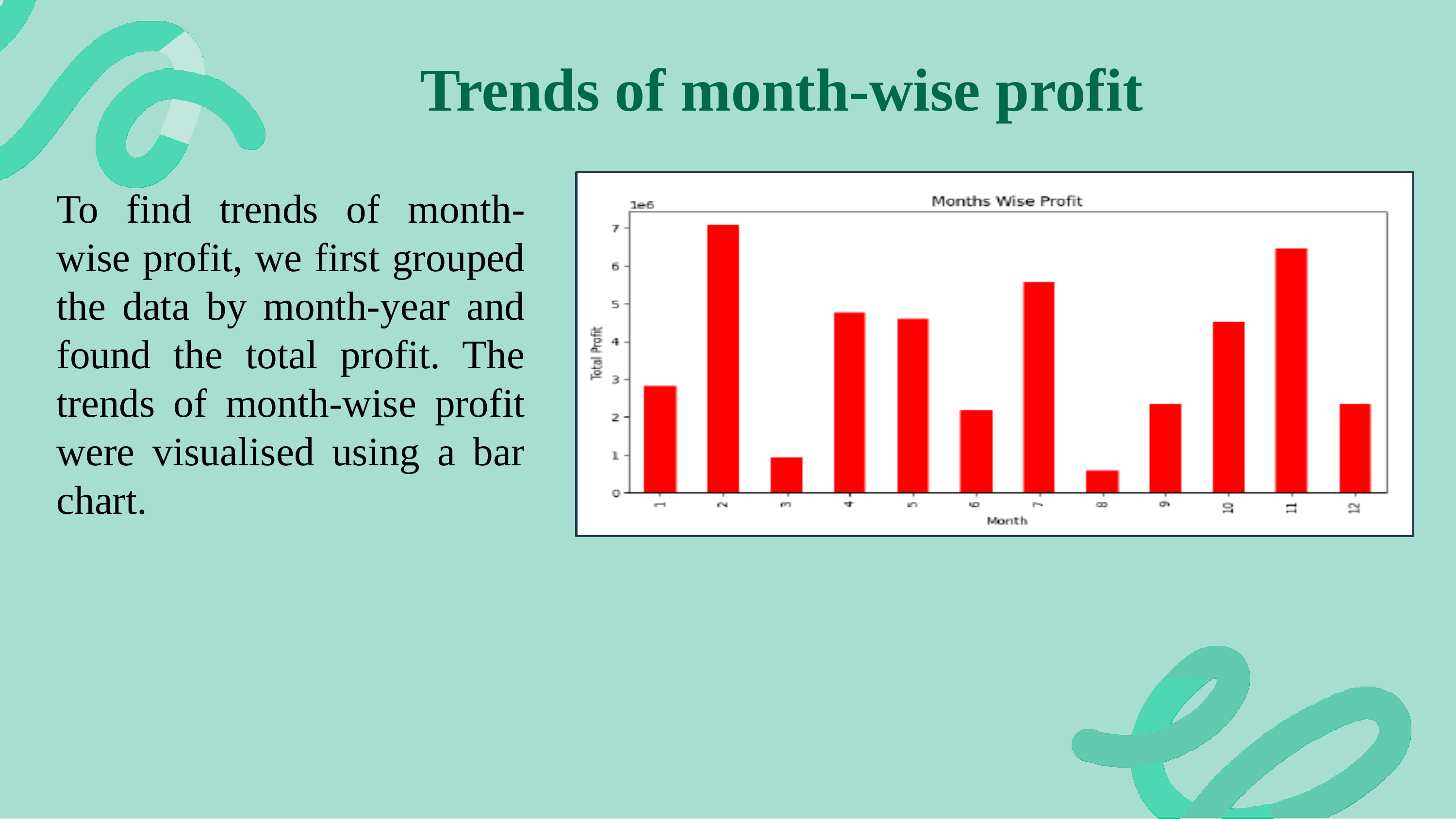

# Trends of month-wise profit

To find trends of month-wise profit, we first grouped the data by month-year and found the total profit. The trends of month-wise profit were visualised using a bar chart.